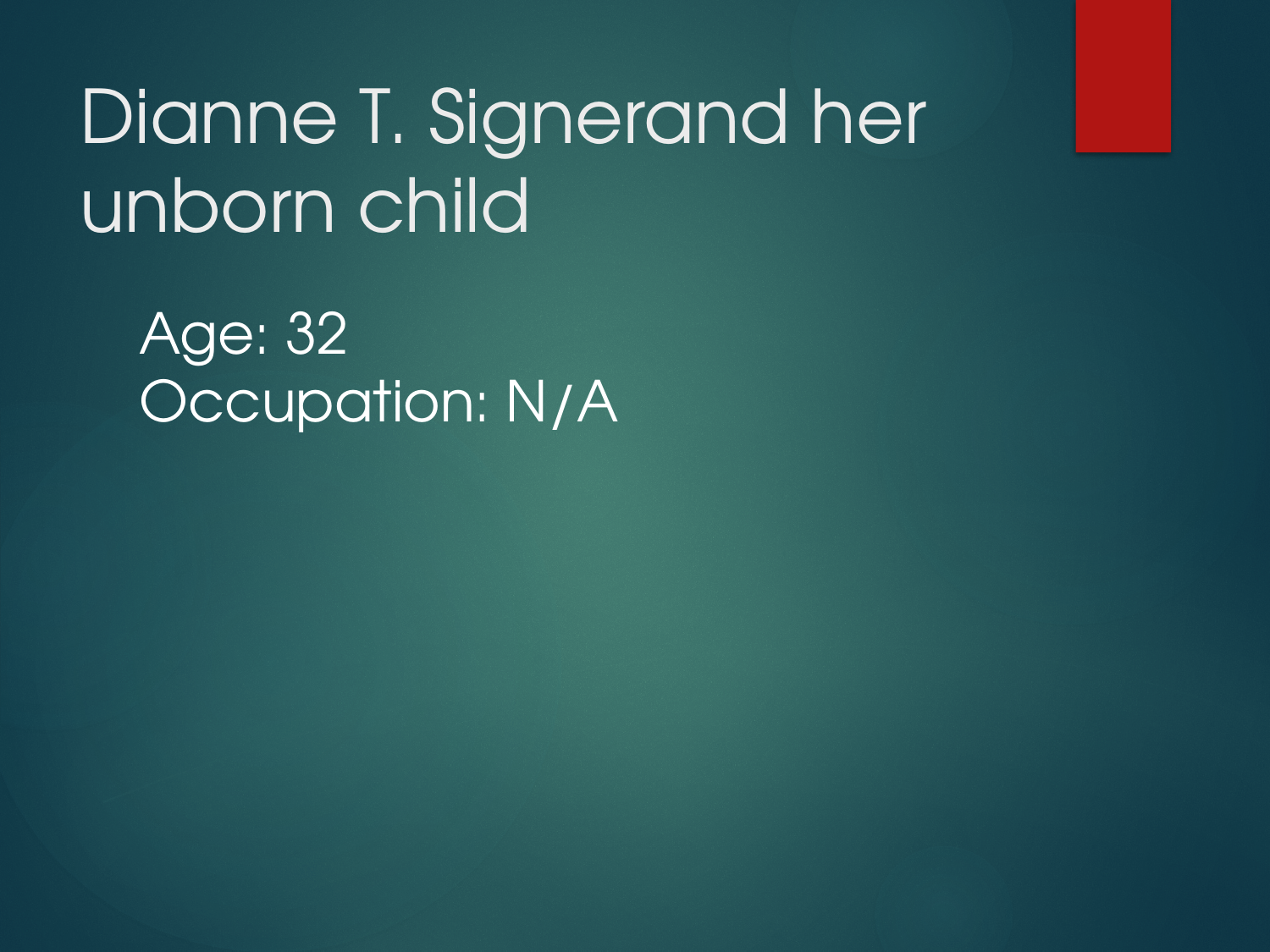

# Dianne T. Signerand her unborn child

Age: 32
Occupation: N/A